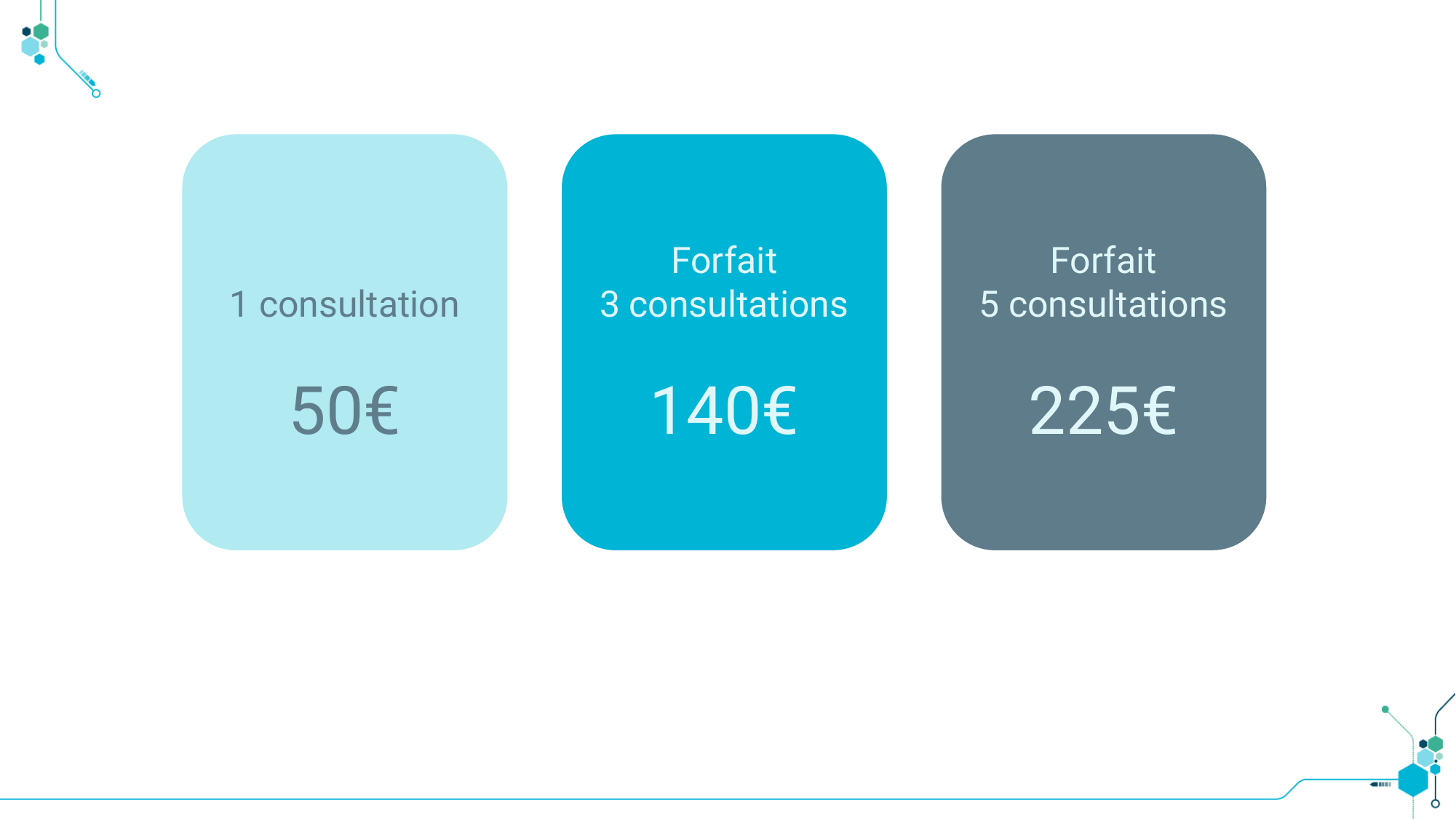

1 consultation

50€
Forfait
3 consultations

140€
Forfait
5 consultations

225€